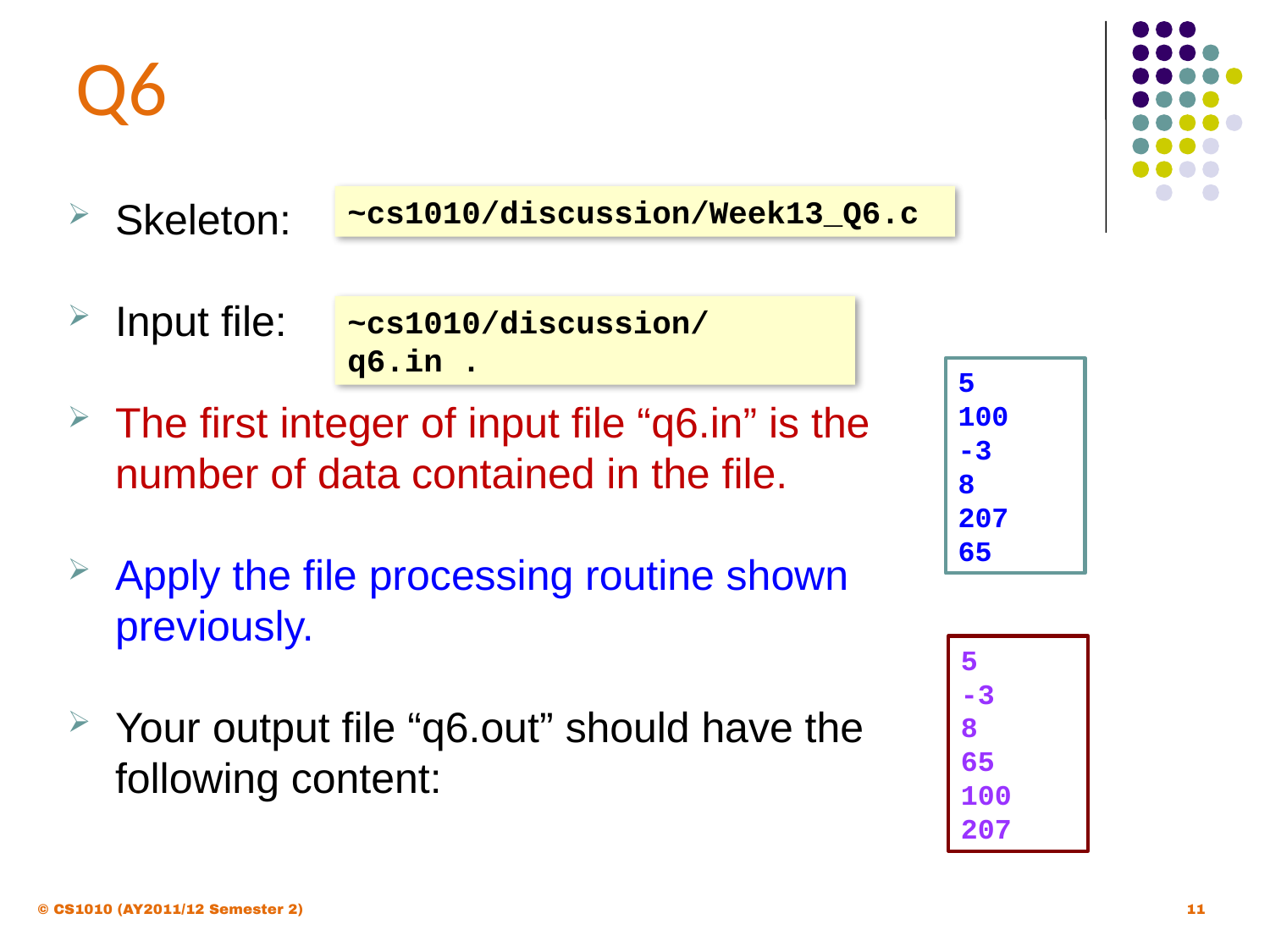

Q6
Skeleton:

Input file:

The first integer of input file “q6.in” is the number of data contained in the file.

Apply the file processing routine shown previously.

Your output file “q6.out” should have the following content:
~cs1010/discussion/Week13_Q6.c
~cs1010/discussion/q6.in .
5
100
-3
8
207
65
5
-3
8
65
100
207
11
© CS1010 (AY2011/12 Semester 2)